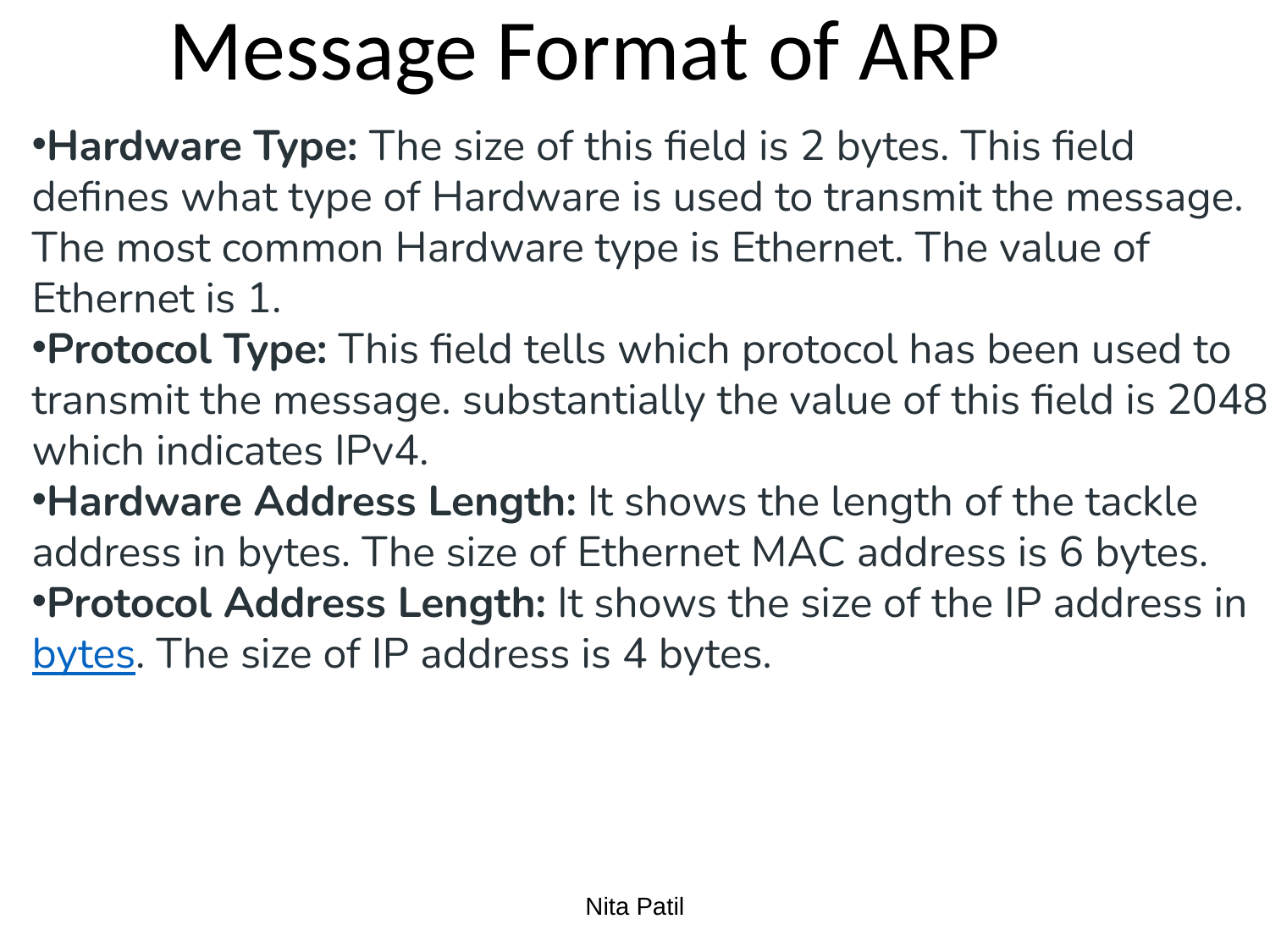

# Message Format of ARP
Hardware Type: The size of this field is 2 bytes. This field defines what type of Hardware is used to transmit the message. The most common Hardware type is Ethernet. The value of Ethernet is 1.
Protocol Type: This field tells which protocol has been used to transmit the message. substantially the value of this field is 2048 which indicates IPv4.
Hardware Address Length: It shows the length of the tackle address in bytes. The size of Ethernet MAC address is 6 bytes.
Protocol Address Length: It shows the size of the IP address in bytes. The size of IP address is 4 bytes.

Nita Patil